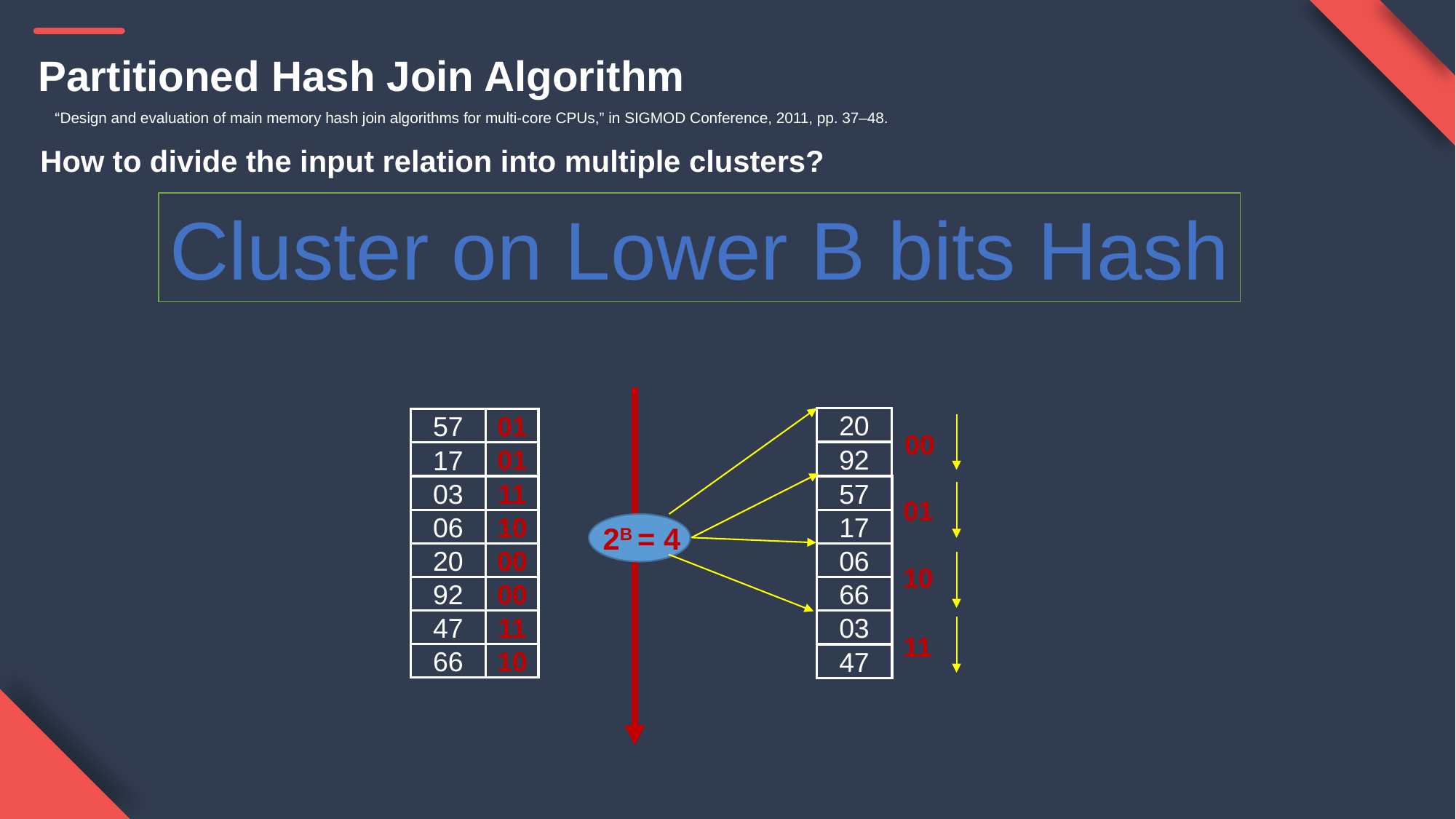

Partitioned Hash Join Algorithm
“Design and evaluation of main memory hash join algorithms for multi-core CPUs,” in SIGMOD Conference, 2011, pp. 37–48.
How to divide the input relation into multiple clusters?
Cluster on Lower B bits Hash
20
01
57
00
92
01
17
57
11
03
01
17
10
06

2B = 4
00
06
20
10
66
92
00
11
47
03
11
66
10
47